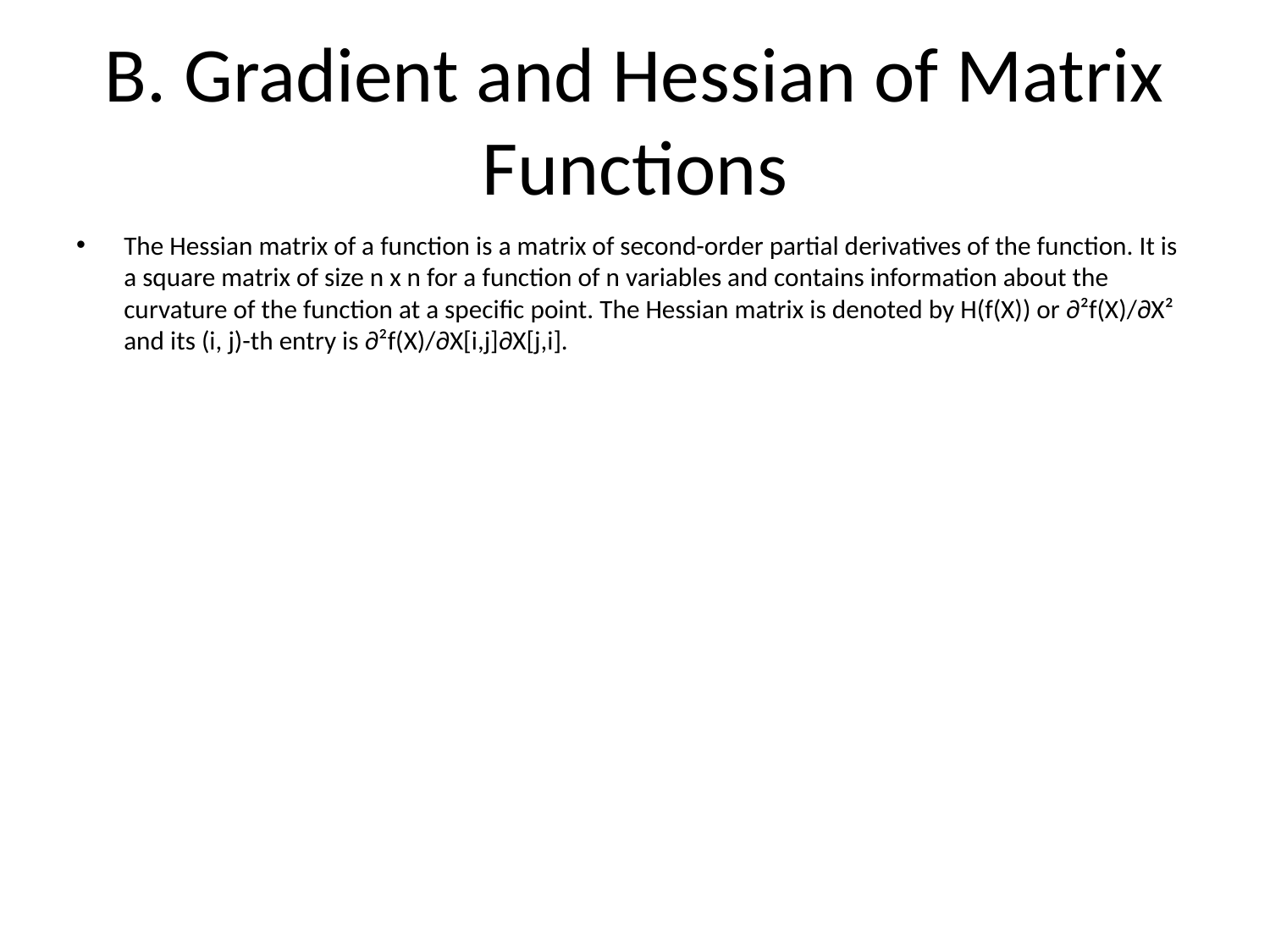

# B. Gradient and Hessian of Matrix Functions
The Hessian matrix of a function is a matrix of second-order partial derivatives of the function. It is a square matrix of size n x n for a function of n variables and contains information about the curvature of the function at a specific point. The Hessian matrix is denoted by H(f(X)) or ∂²f(X)/∂X² and its (i, j)-th entry is ∂²f(X)/∂X[i,j]∂X[j,i].